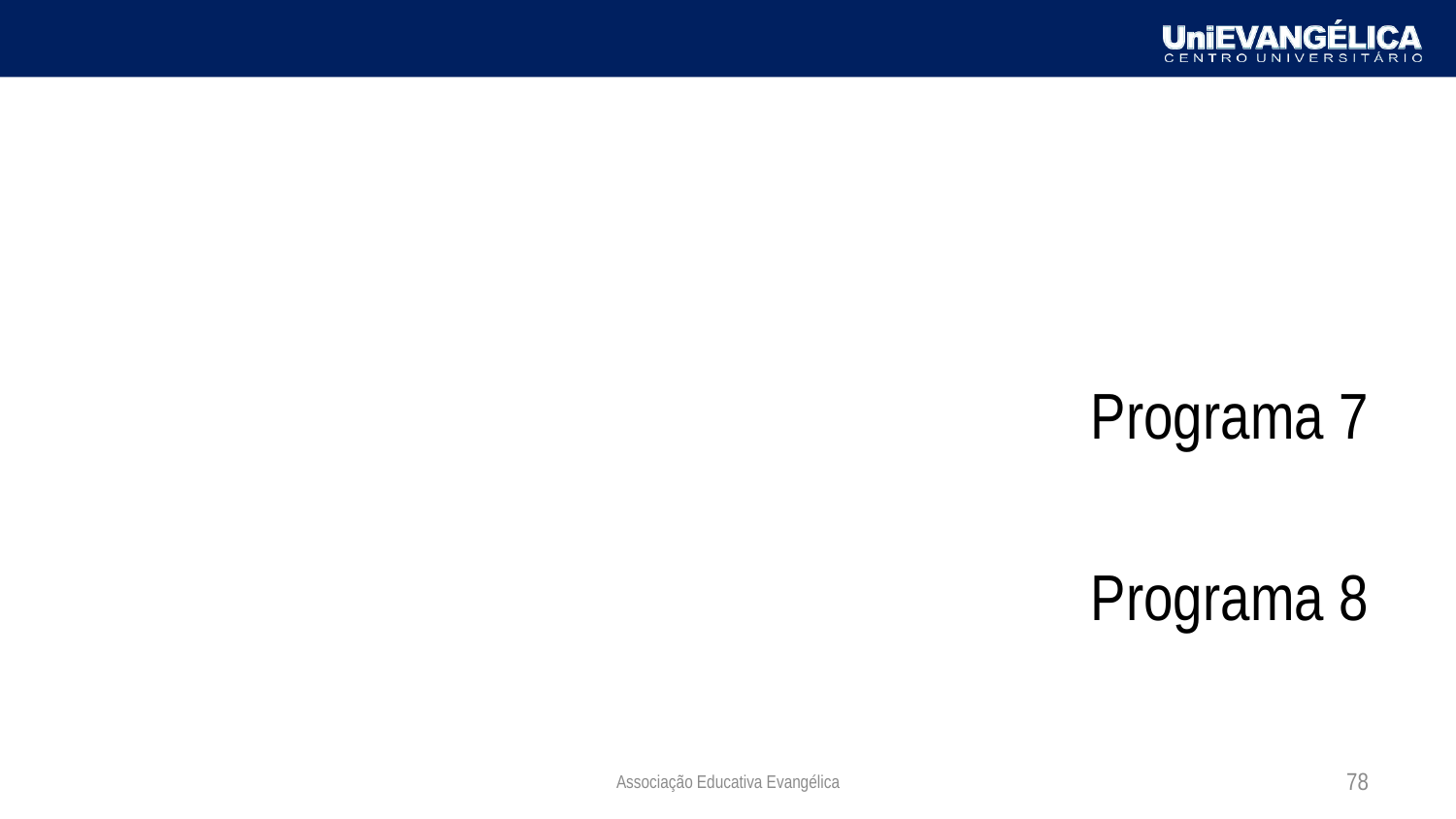

Programa 7

Programa 8

Associação Educativa Evangélica
78